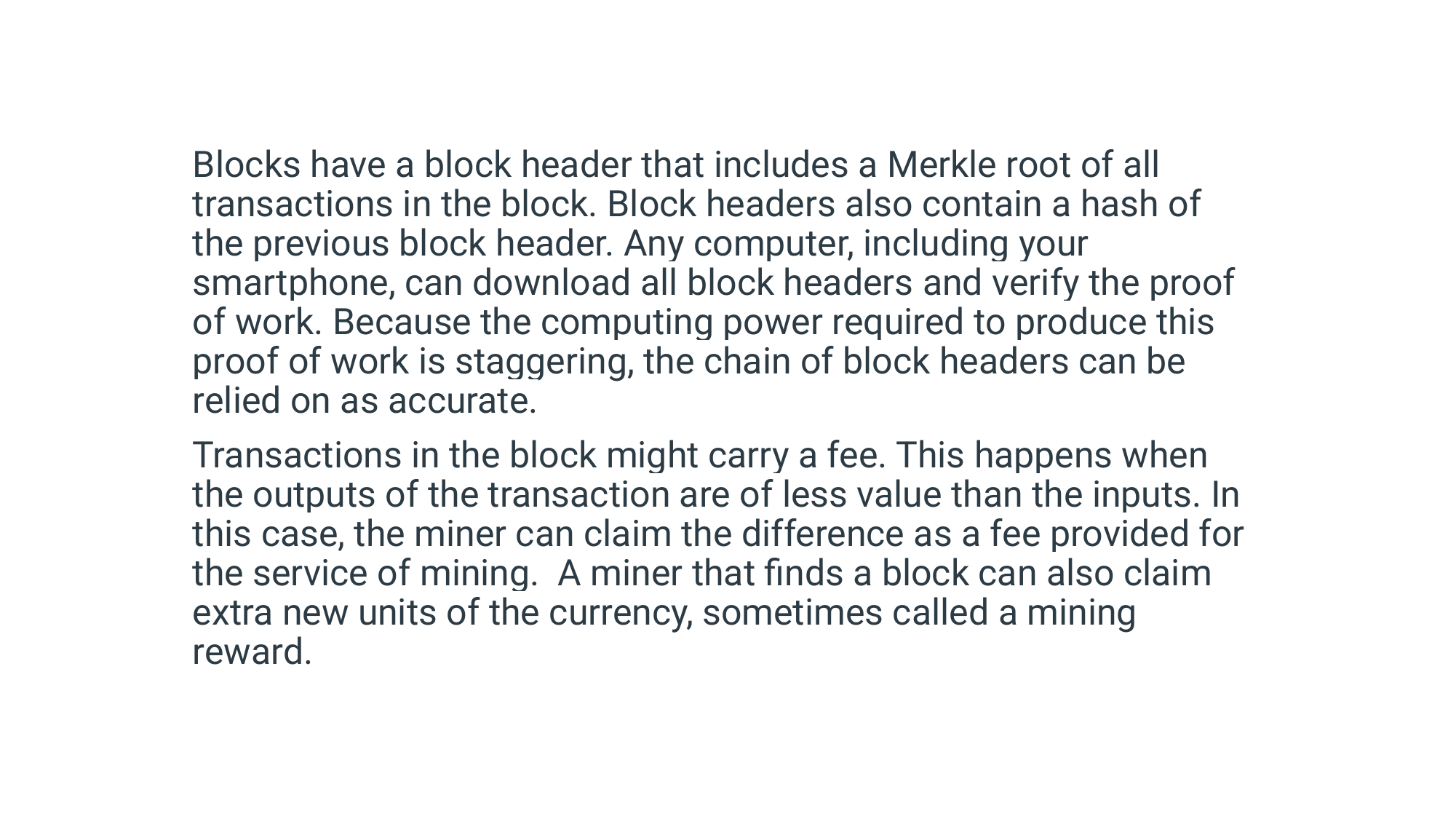

#
Blocks have a block header that includes a Merkle root of all transactions in the block. Block headers also contain a hash of the previous block header. Any computer, including your smartphone, can download all block headers and verify the proof of work. Because the computing power required to produce this proof of work is staggering, the chain of block headers can be relied on as accurate.
Transactions in the block might carry a fee. This happens when the outputs of the transaction are of less value than the inputs. In this case, the miner can claim the difference as a fee provided for the service of mining.  A miner that finds a block can also claim extra new units of the currency, sometimes called a mining reward.